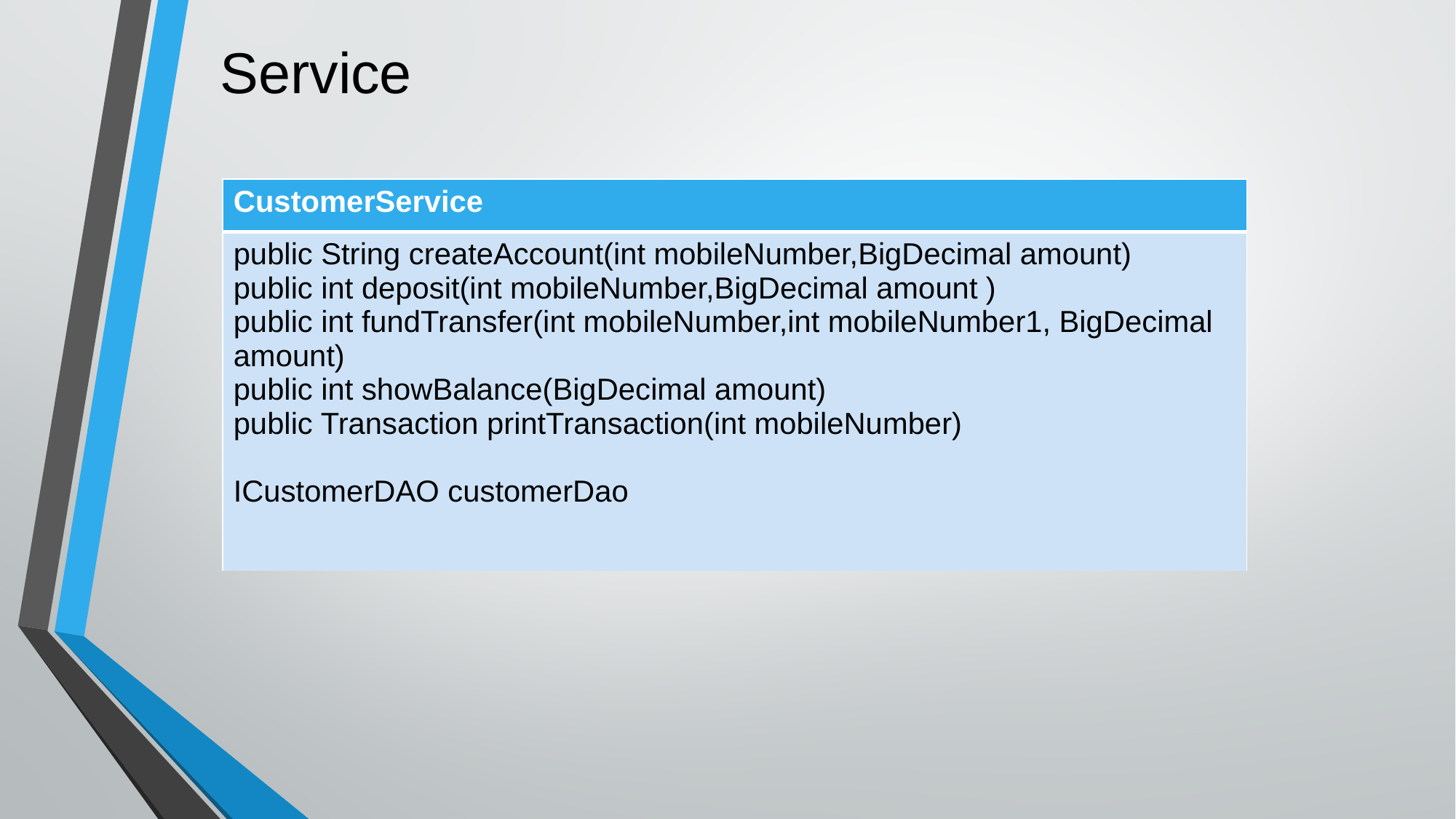

Service

| CustomerService |
| --- |
| public String createAccount(int mobileNumber,BigDecimal amount) public int deposit(int mobileNumber,BigDecimal amount ) public int fundTransfer(int mobileNumber,int mobileNumber1, BigDecimal amount) public int showBalance(BigDecimal amount) public Transaction printTransaction(int mobileNumber) ICustomerDAO customerDao |